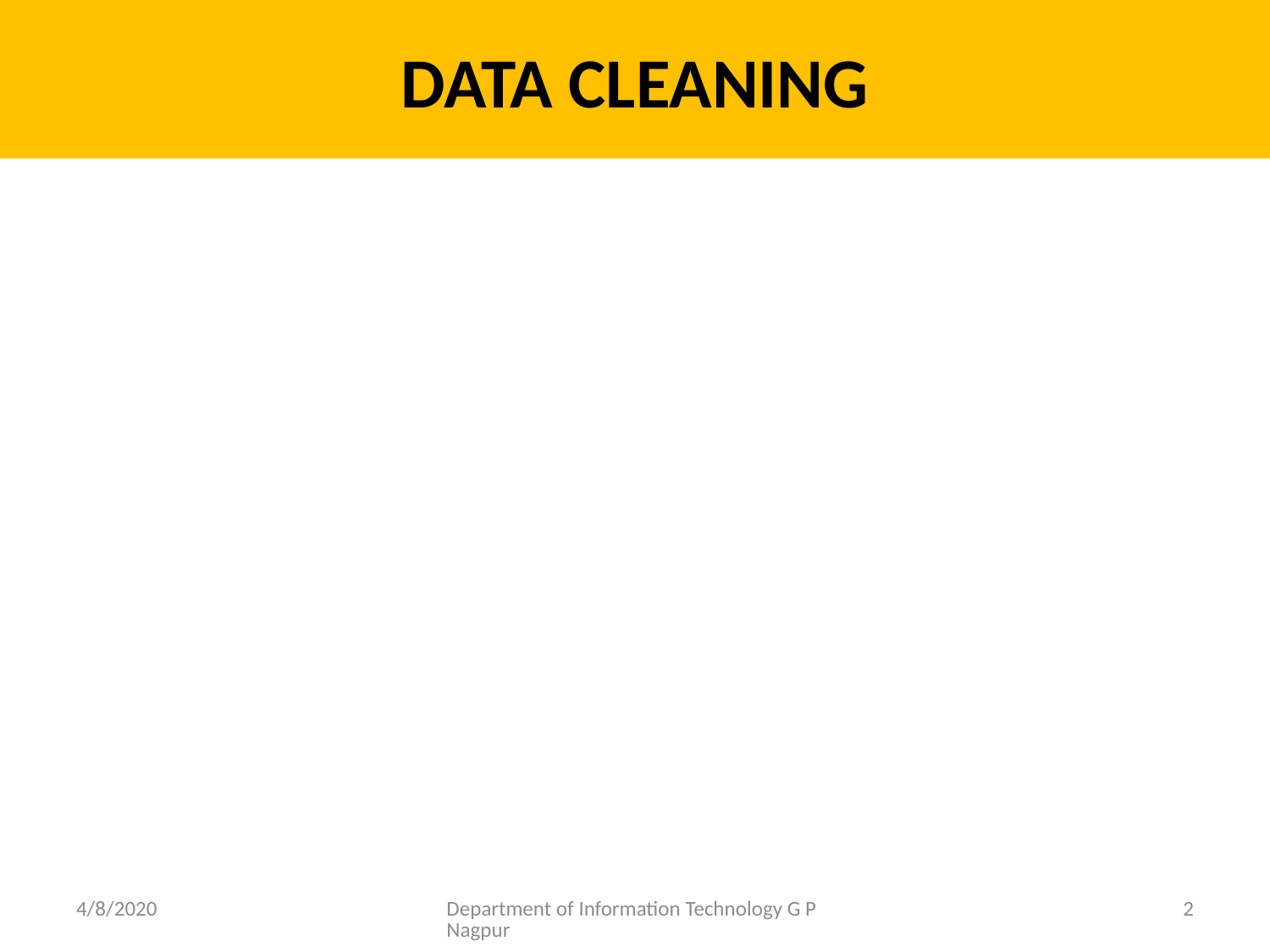

# DATA CLEANING
4/8/2020
Department of Information Technology G P Nagpur
2